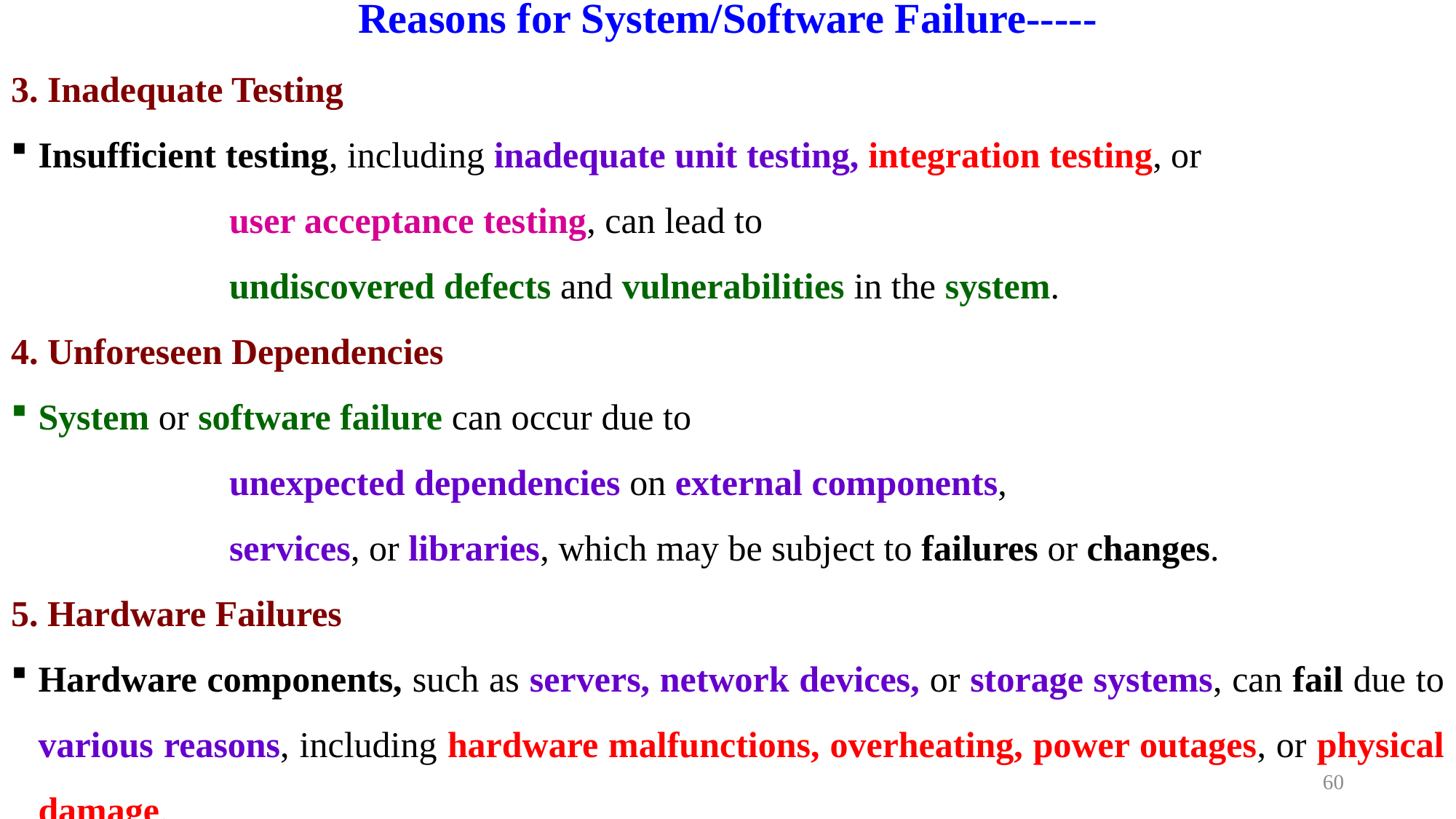

# Reasons for System/Software Failure-----
3. Inadequate Testing
Insufficient testing, including inadequate unit testing, integration testing, or
		user acceptance testing, can lead to
		undiscovered defects and vulnerabilities in the system.
4. Unforeseen Dependencies
System or software failure can occur due to
		unexpected dependencies on external components,
		services, or libraries, which may be subject to failures or changes.
5. Hardware Failures
Hardware components, such as servers, network devices, or storage systems, can fail due to various reasons, including hardware malfunctions, overheating, power outages, or physical damage.
60